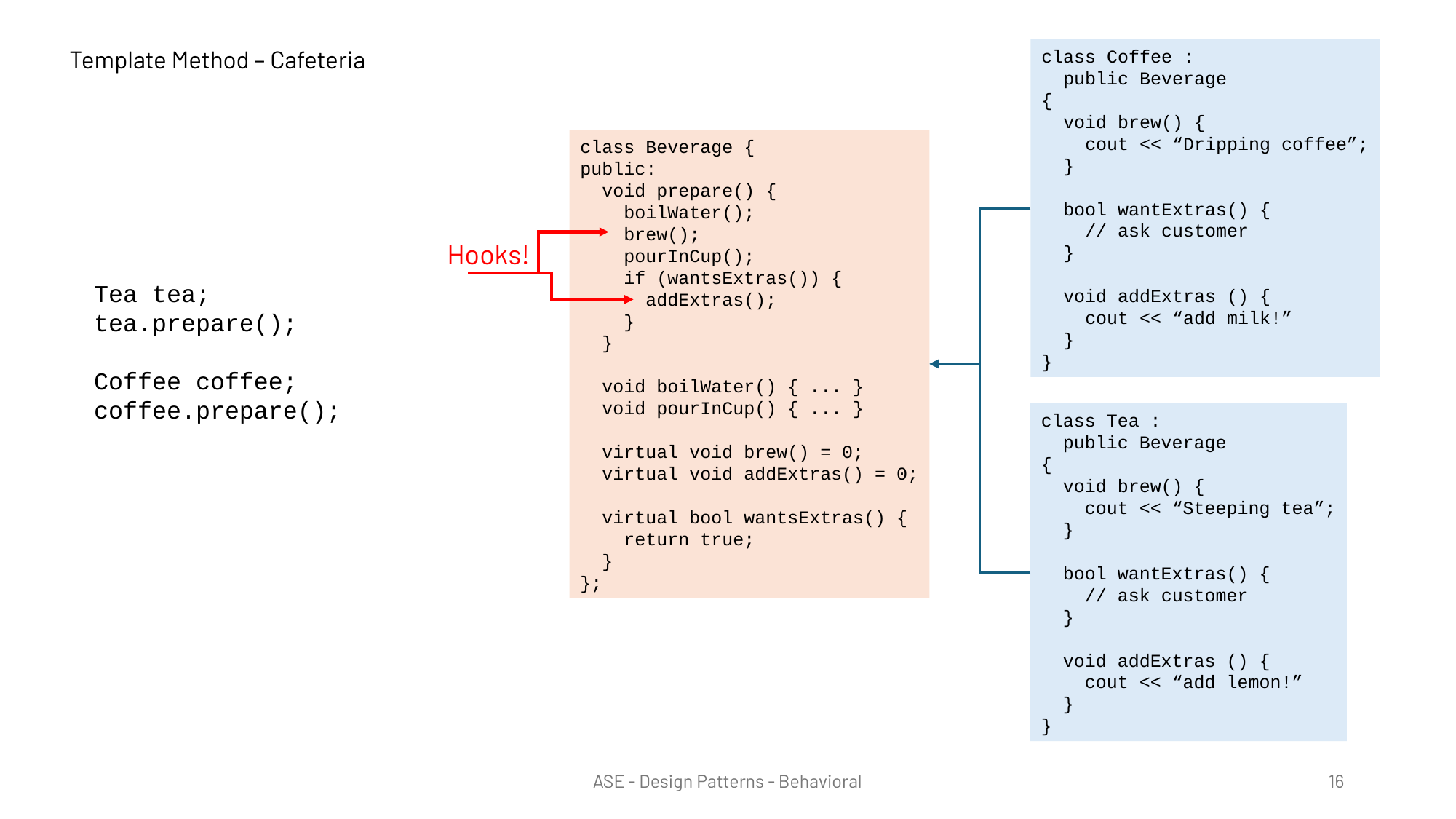

Template Method – Cafeteria
class Coffee :
  public Beverage
{
  void brew() {
    cout << “Dripping coffee”;
  }

  bool wantExtras() {
    // ask customer
  }

  void addExtras () {
    cout << “add milk!”
  }
}
class Beverage {
public:
  void prepare() {
    boilWater();
    brew();
    pourInCup();
    if (wantsExtras()) {
      addExtras();
    }
  }

  void boilWater() { ... }
  void pourInCup() { ... }

  virtual void brew() = 0;
  virtual void addExtras() = 0;

  virtual bool wantsExtras() {
    return true;
  }
};
Hooks!
Tea tea;
tea.prepare();

Coffee coffee;
coffee.prepare();

class Tea :
  public Beverage
{
  void brew() {
    cout << “Steeping tea”;
  }

  bool wantExtras() {
    // ask customer
  }

  void addExtras () {
    cout << “add lemon!”
  }
}
ASE - Design Patterns - Behavioral
16